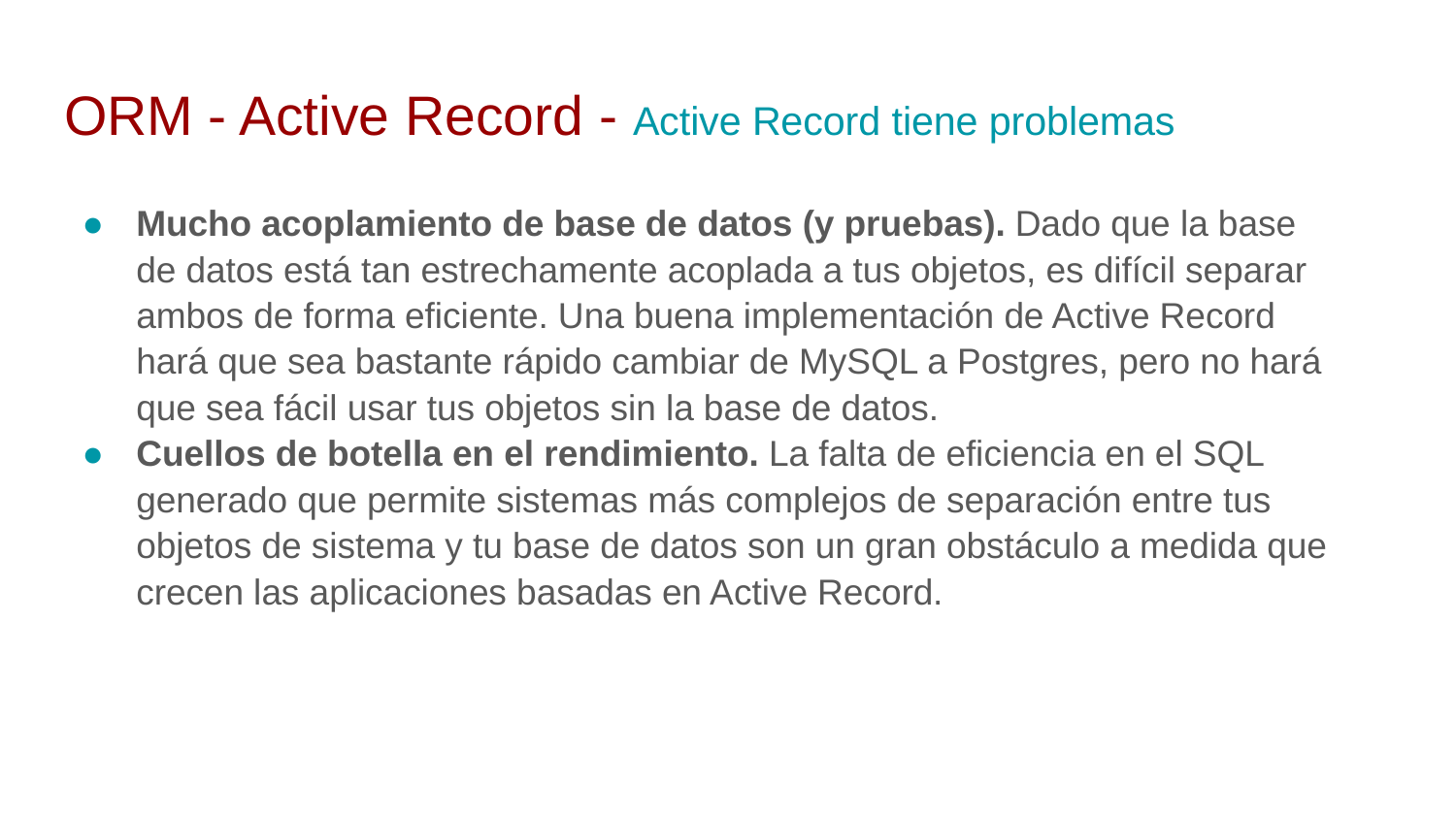

# ORM - Active Record - Active Record tiene problemas
Mucho acoplamiento de base de datos (y pruebas). Dado que la base de datos está tan estrechamente acoplada a tus objetos, es difícil separar ambos de forma eficiente. Una buena implementación de Active Record hará que sea bastante rápido cambiar de MySQL a Postgres, pero no hará que sea fácil usar tus objetos sin la base de datos.
Cuellos de botella en el rendimiento. La falta de eficiencia en el SQL generado que permite sistemas más complejos de separación entre tus objetos de sistema y tu base de datos son un gran obstáculo a medida que crecen las aplicaciones basadas en Active Record.